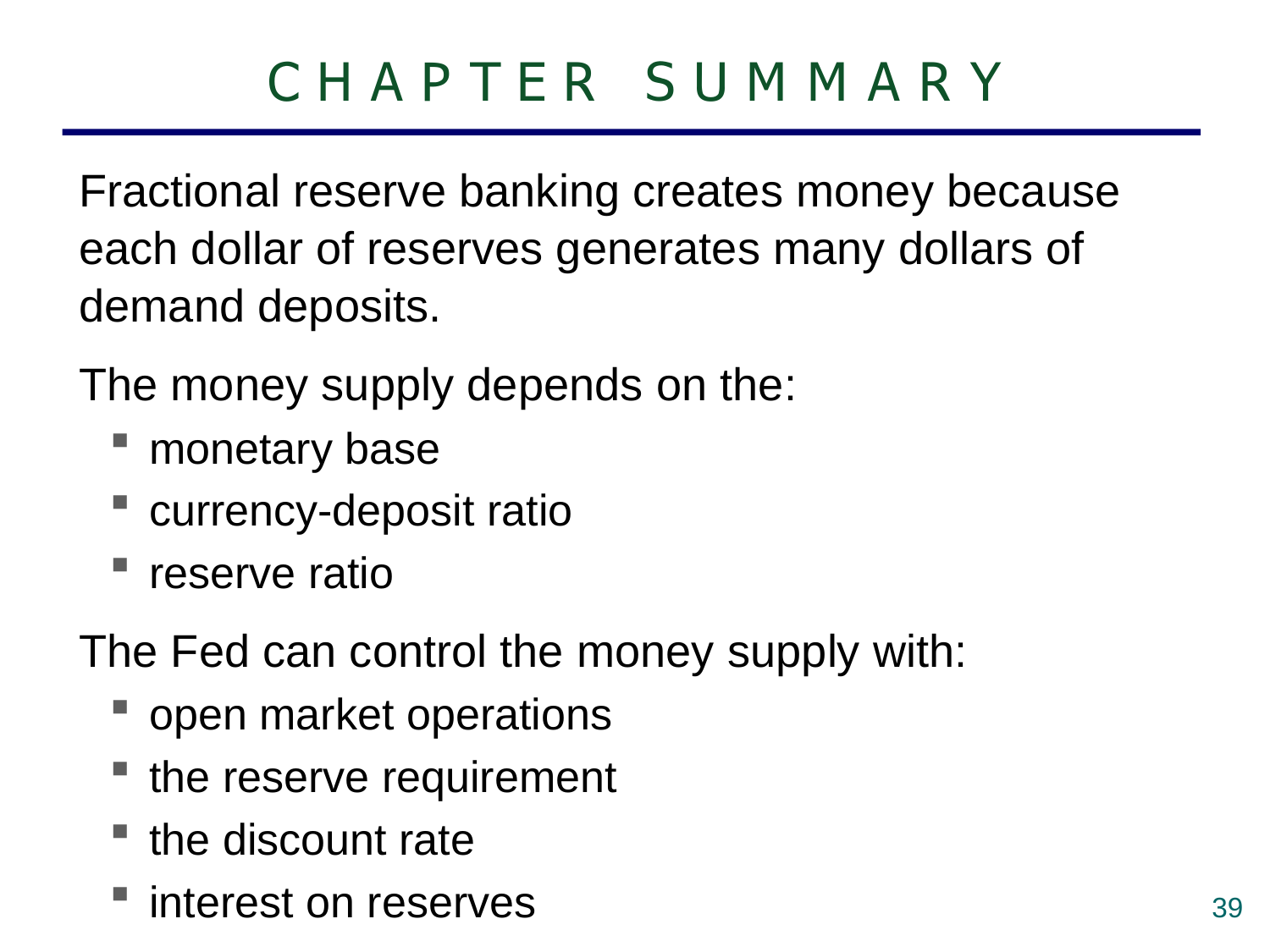

# CHAPTER SUMMARY

Fractional reserve banking creates money because each dollar of reserves generates many dollars of demand deposits.
The money supply depends on the:
monetary base
currency-deposit ratio
reserve ratio
The Fed can control the money supply with:
open market operations
the reserve requirement
the discount rate
interest on reserves
39